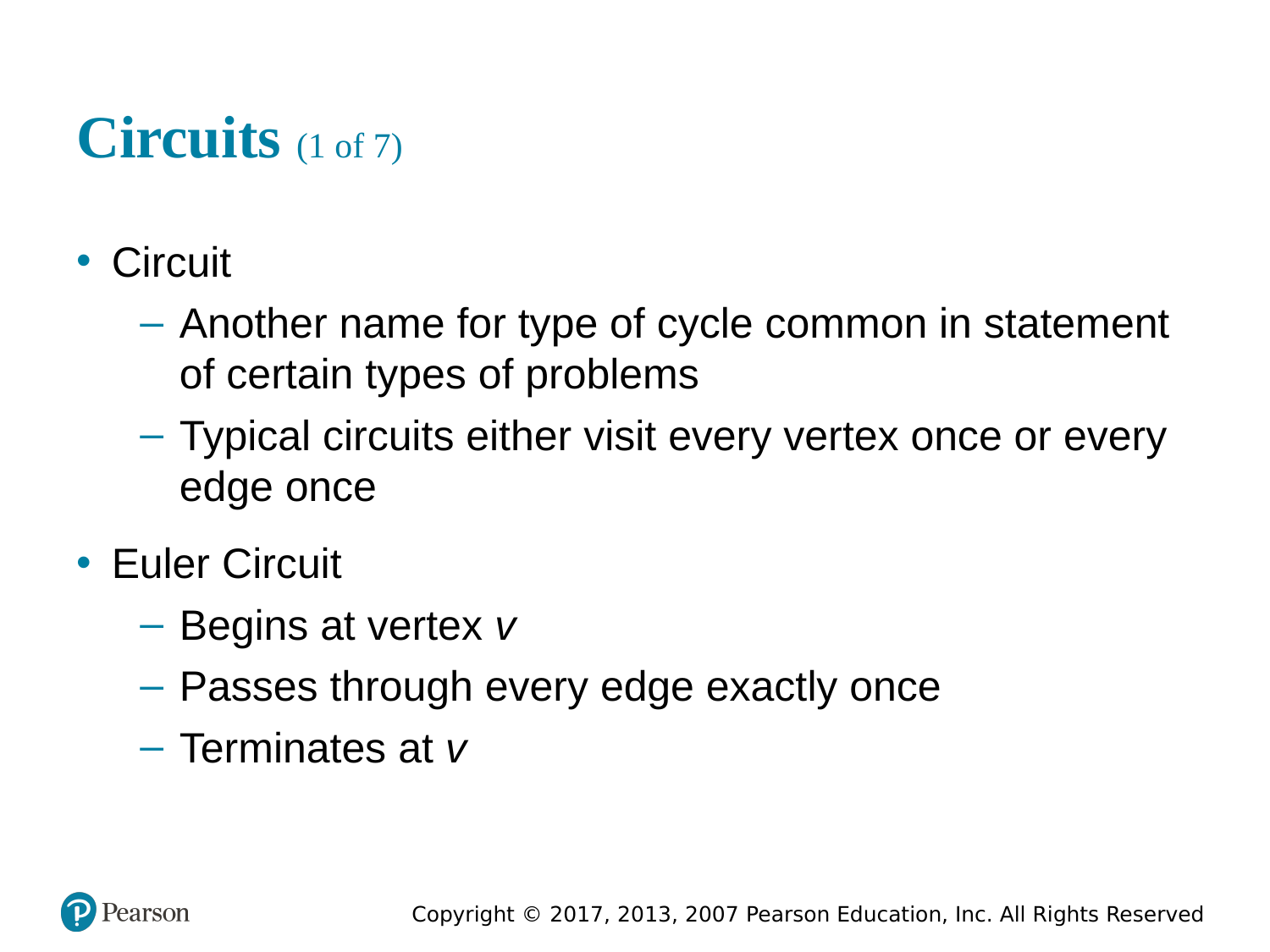

# Circuits (1 of 7)
Circuit
Another name for type of cycle common in statement of certain types of problems
Typical circuits either visit every vertex once or every edge once
Euler Circuit
Begins at vertex v
Passes through every edge exactly once
Terminates at v